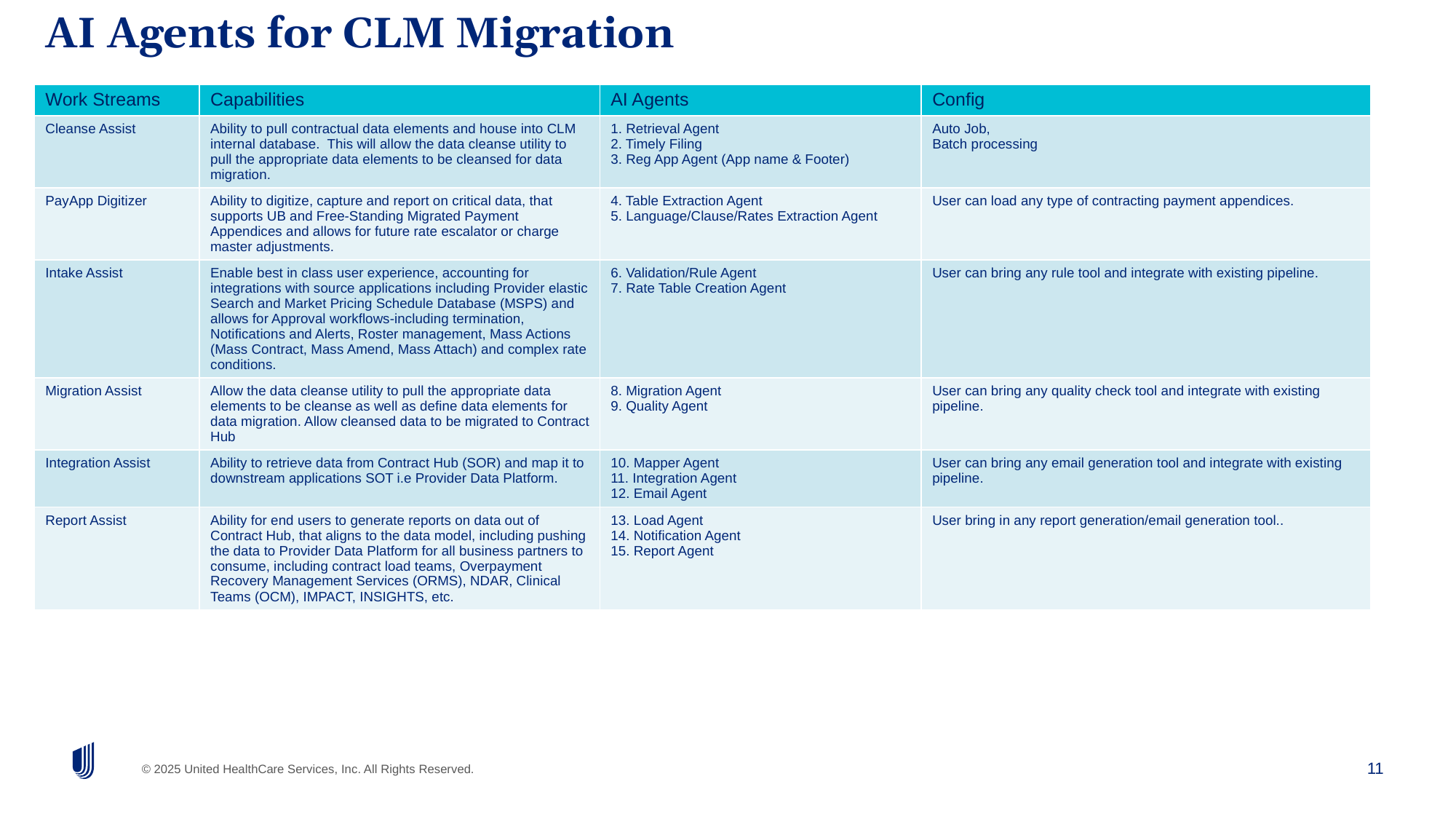

AI Agents for CLM Migration
| Work Streams | Capabilities | AI Agents | Config |
| --- | --- | --- | --- |
| Cleanse Assist | Ability to pull contractual data elements and house into CLM internal database. This will allow the data cleanse utility to pull the appropriate data elements to be cleansed for data migration. | 1. Retrieval Agent 2. Timely Filing 3. Reg App Agent (App name & Footer) | Auto Job, Batch processing |
| PayApp Digitizer | Ability to digitize, capture and report on critical data, that supports UB and Free-Standing Migrated Payment Appendices and allows for future rate escalator or charge master adjustments. | 4. Table Extraction Agent 5. Language/Clause/Rates Extraction Agent | User can load any type of contracting payment appendices. |
| Intake Assist | Enable best in class user experience, accounting for integrations with source applications including Provider elastic Search and Market Pricing Schedule Database (MSPS) and allows for Approval workflows-including termination, Notifications and Alerts, Roster management, Mass Actions (Mass Contract, Mass Amend, Mass Attach) and complex rate conditions. | 6. Validation/Rule Agent 7. Rate Table Creation Agent | User can bring any rule tool and integrate with existing pipeline. |
| Migration Assist | Allow the data cleanse utility to pull the appropriate data elements to be cleanse as well as define data elements for data migration. Allow cleansed data to be migrated to Contract Hub | 8. Migration Agent 9. Quality Agent | User can bring any quality check tool and integrate with existing pipeline. |
| Integration Assist | Ability to retrieve data from Contract Hub (SOR) and map it to downstream applications SOT i.e Provider Data Platform. | 10. Mapper Agent 11. Integration Agent 12. Email Agent | User can bring any email generation tool and integrate with existing pipeline. |
| Report Assist | Ability for end users to generate reports on data out of Contract Hub, that aligns to the data model, including pushing the data to Provider Data Platform for all business partners to consume, including contract load teams, Overpayment Recovery Management Services (ORMS), NDAR, Clinical Teams (OCM), IMPACT, INSIGHTS, etc. | 13. Load Agent 14. Notification Agent 15. Report Agent | User bring in any report generation/email generation tool.. |
11